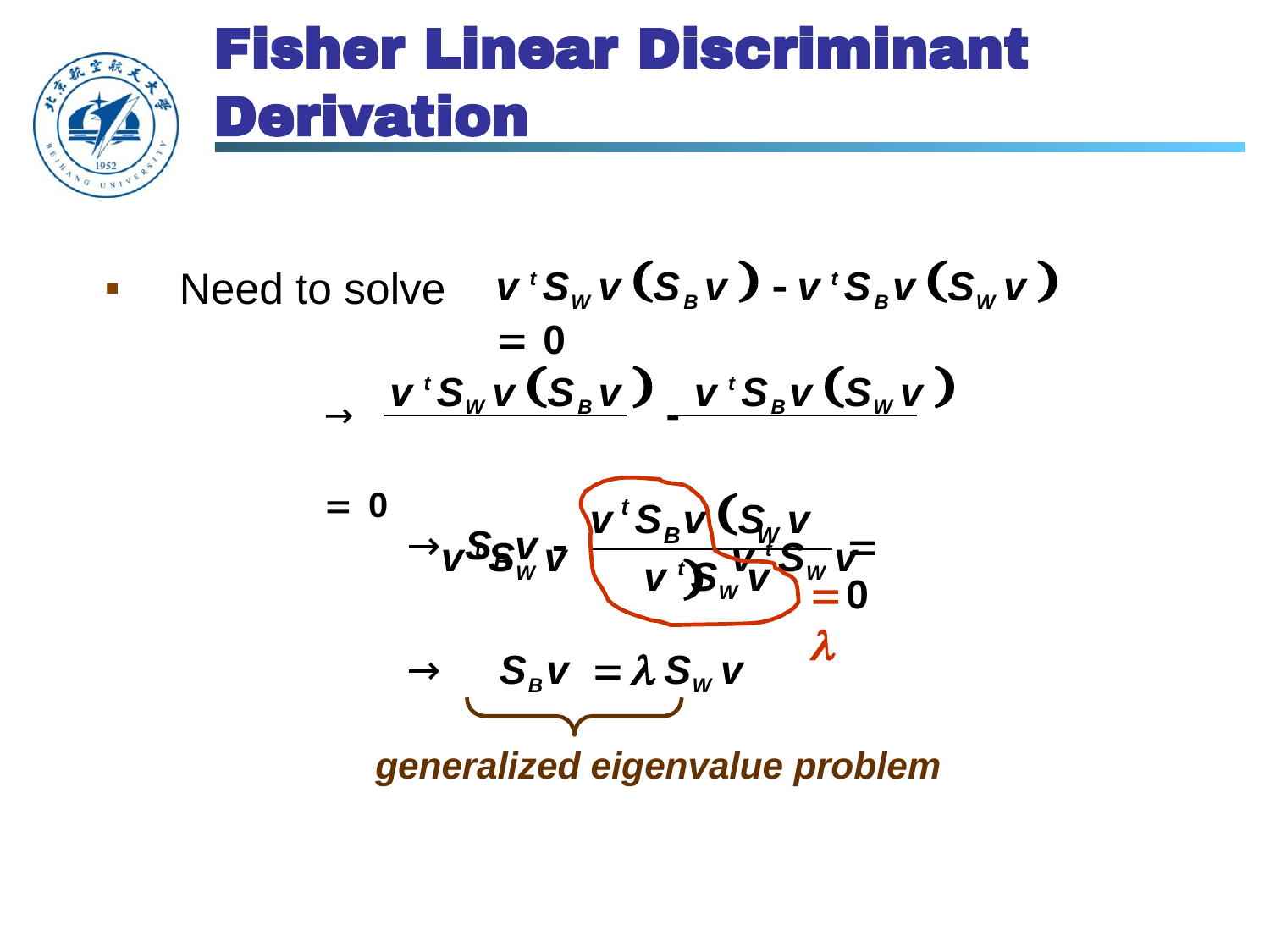

Fisher Linear Discriminant Derivation
v t SW v (SB v ) − v t SBv (SW v ) = 0
Need to solve
→	v t SW v (SB v ) − v t SBv (SW v ) = 0
v t SW v	v t SW v

v (S	v )

t
v	S
= 0
→	S	v −
B	W
B
v t SW v

=	λ
→	SBv	=	λ SW v
generalized eigenvalue problem